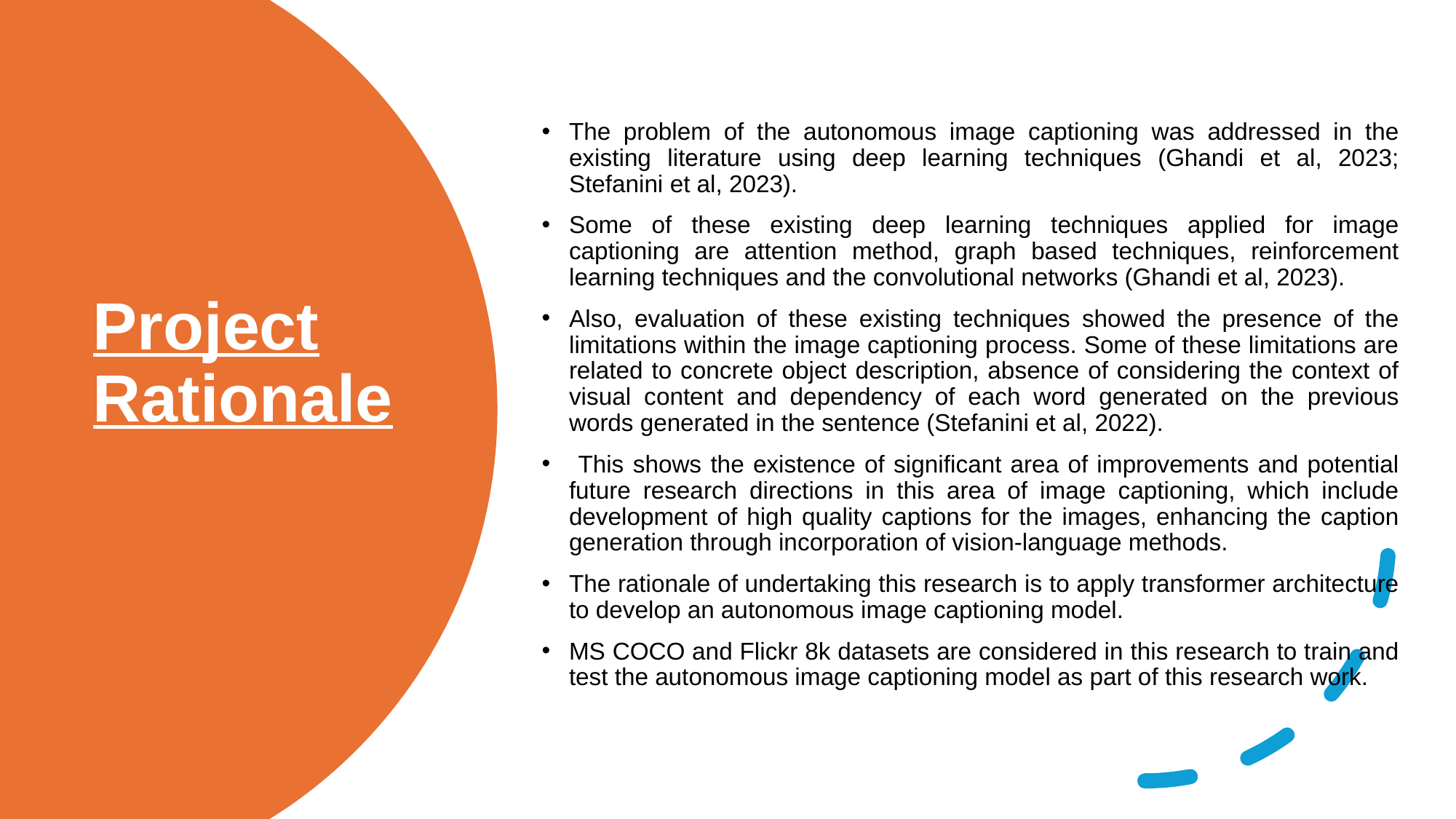

The problem of the autonomous image captioning was addressed in the existing literature using deep learning techniques (Ghandi et al, 2023; Stefanini et al, 2023).
Some of these existing deep learning techniques applied for image captioning are attention method, graph based techniques, reinforcement learning techniques and the convolutional networks (Ghandi et al, 2023).
Also, evaluation of these existing techniques showed the presence of the limitations within the image captioning process. Some of these limitations are related to concrete object description, absence of considering the context of visual content and dependency of each word generated on the previous words generated in the sentence (Stefanini et al, 2022).
 This shows the existence of significant area of improvements and potential future research directions in this area of image captioning, which include development of high quality captions for the images, enhancing the caption generation through incorporation of vision-language methods.
The rationale of undertaking this research is to apply transformer architecture to develop an autonomous image captioning model.
MS COCO and Flickr 8k datasets are considered in this research to train and test the autonomous image captioning model as part of this research work.

# Project Rationale